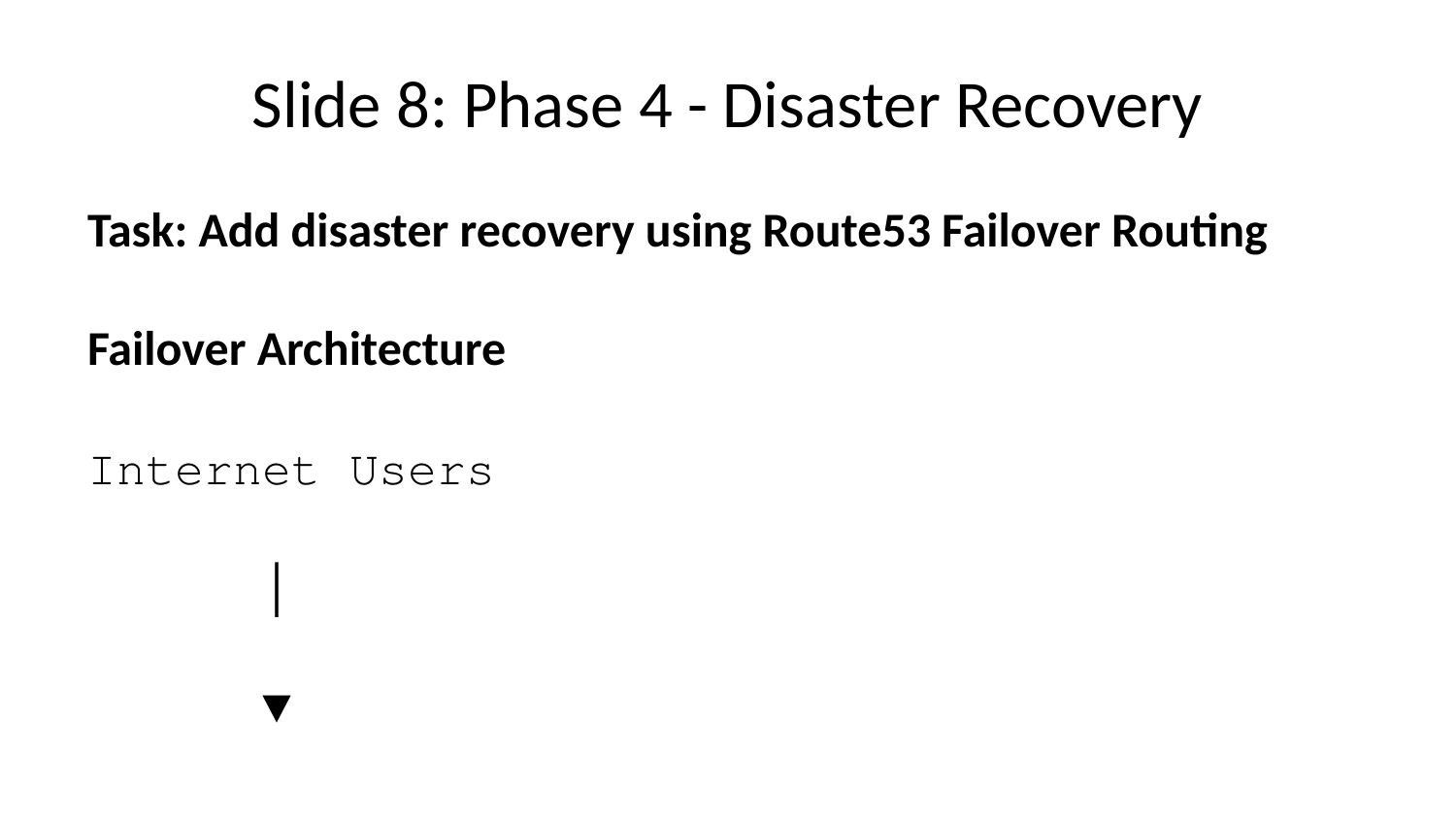

# Slide 8: Phase 4 - Disaster Recovery
Task: Add disaster recovery using Route53 Failover Routing
Failover Architecture
Internet Users
      │
      ▼
┌─────────────────┐
│    Route53      │
│  Health Checks  │
└─────────────────┘
      │
      ▼
┌─────────────────┐    ┌─────────────────┐
│   PRIMARY       │    │   SECONDARY     │
│  us-west-2      │    │   us-east-1     │
│  (Terraform)    │    │ (CloudFormation)│
└─────────────────┘    └─────────────────┘
Disaster Recovery Features
Automated failover: 30-second health check intervals
SNS notifications: Real-time alerts for failures
Cross-region database: RDS read replicas for data consistency
DNS-based routing: Transparent user experience